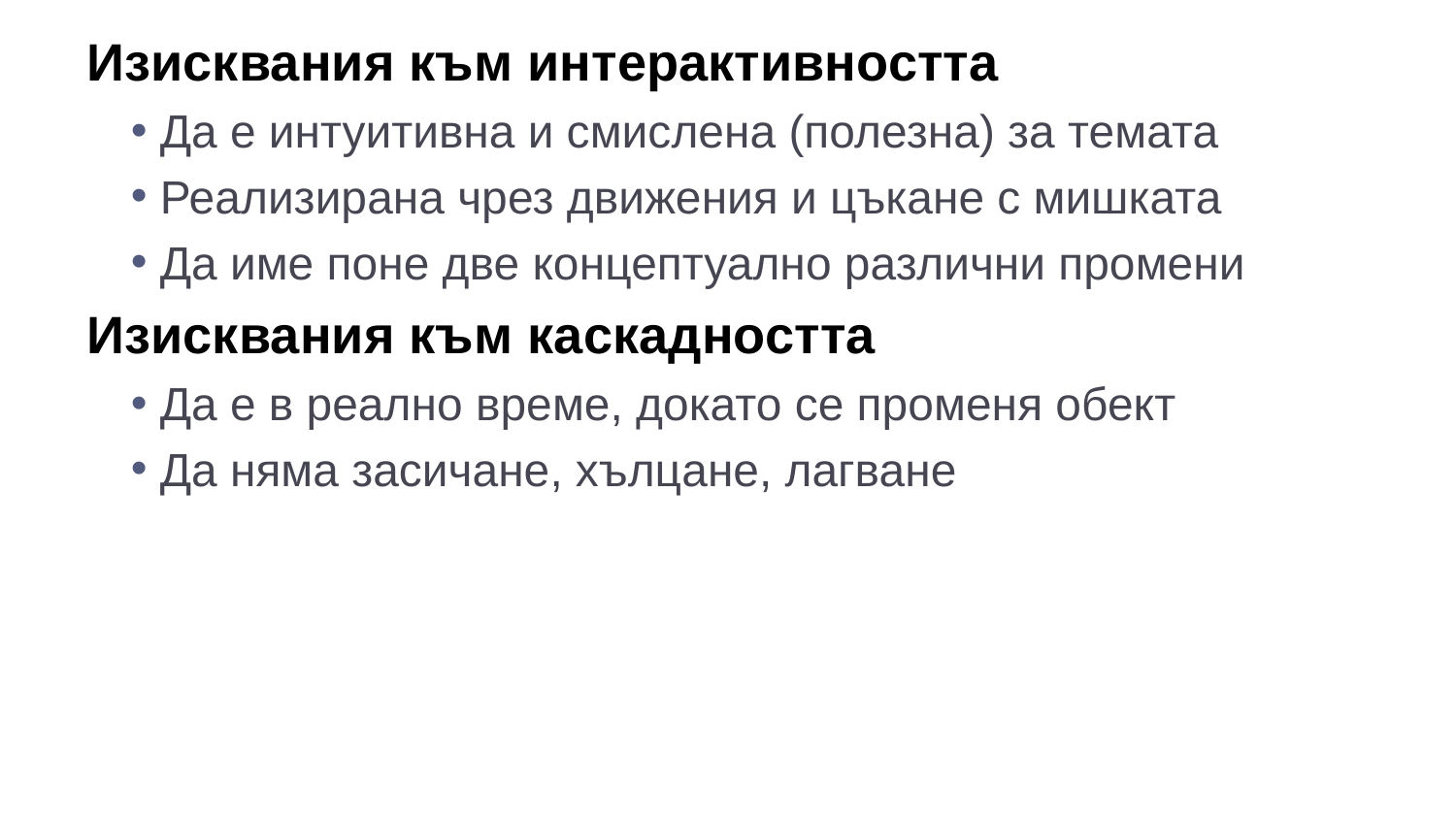

Изисквания към интерактивността
Да е интуитивна и смислена (полезна) за темата
Реализирана чрез движения и цъкане с мишката
Да име поне две концептуално различни промени
Изисквания към каскадността
Да е в реално време, докато се променя обект
Да няма засичане, хълцане, лагване